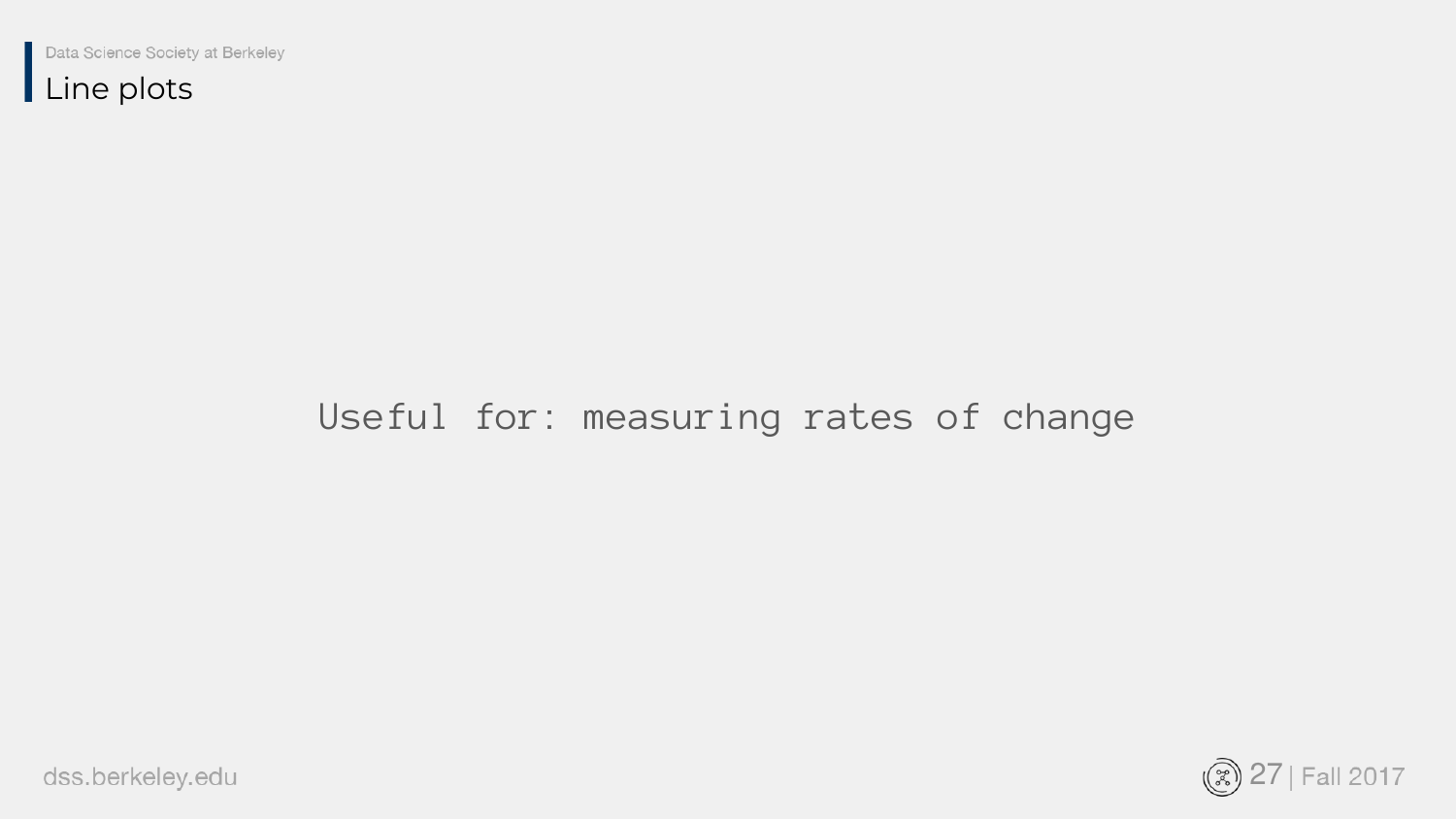

Line plots
Useful for: measuring rates of change
27